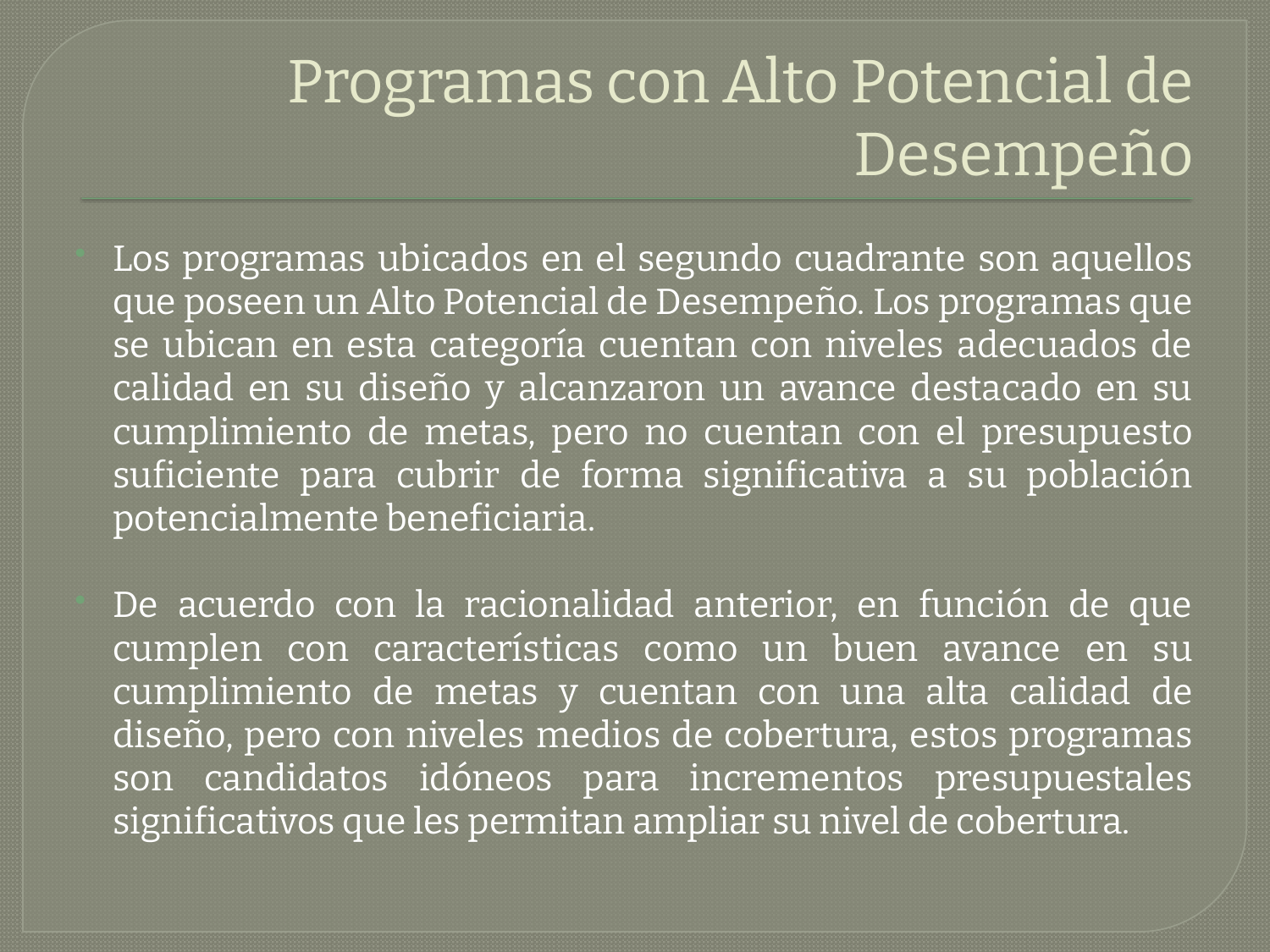

# Programas con Alto Potencial de Desempeño
Los programas ubicados en el segundo cuadrante son aquellos que poseen un Alto Potencial de Desempeño. Los programas que se ubican en esta categoría cuentan con niveles adecuados de calidad en su diseño y alcanzaron un avance destacado en su cumplimiento de metas, pero no cuentan con el presupuesto suficiente para cubrir de forma significativa a su población potencialmente beneficiaria.

De acuerdo con la racionalidad anterior, en función de que cumplen con características como un buen avance en su cumplimiento de metas y cuentan con una alta calidad de diseño, pero con niveles medios de cobertura, estos programas son candidatos idóneos para incrementos presupuestales significativos que les permitan ampliar su nivel de cobertura.